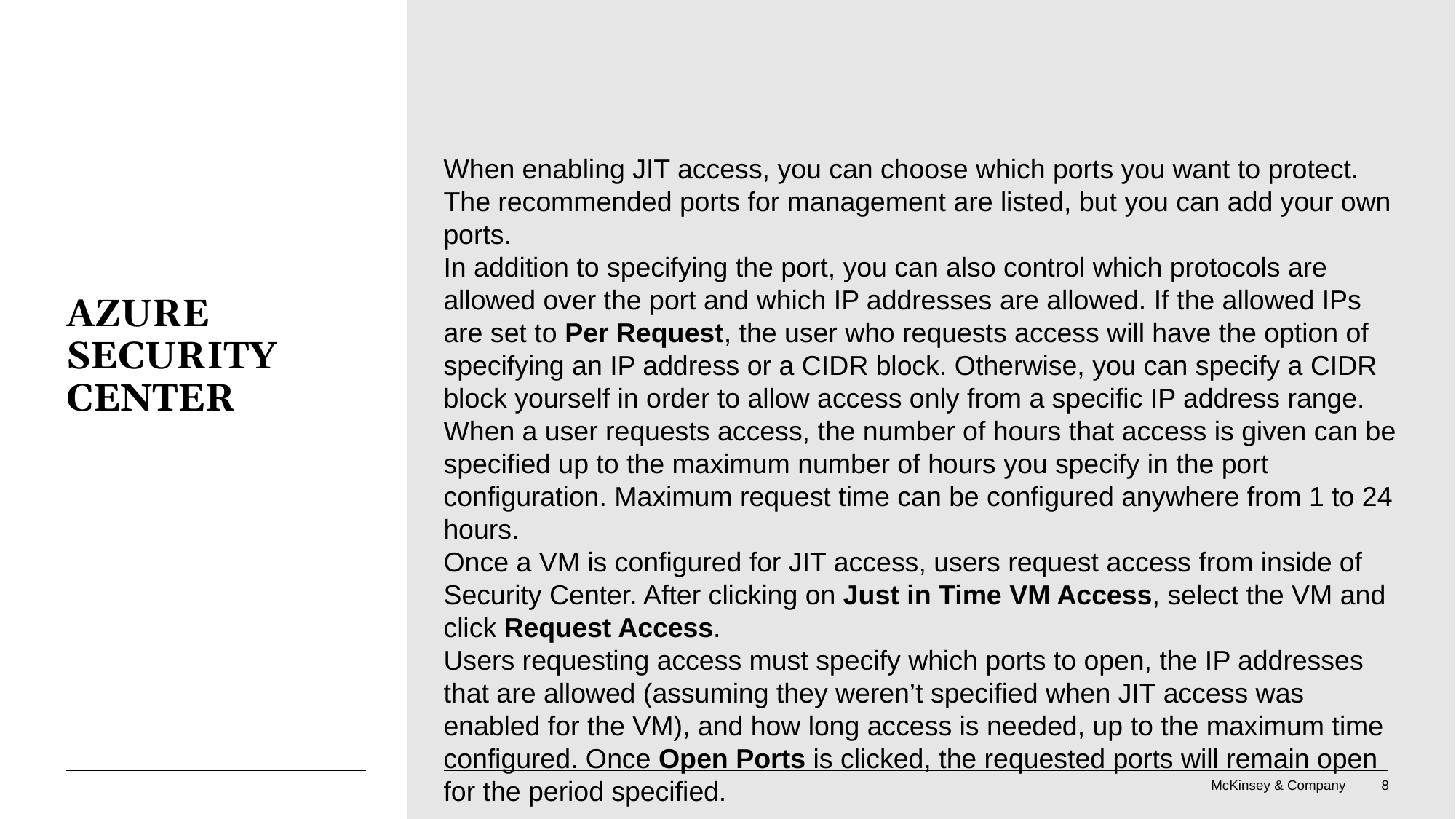

When enabling JIT access, you can choose which ports you want to protect. The recommended ports for management are listed, but you can add your own ports.
In addition to specifying the port, you can also control which protocols are allowed over the port and which IP addresses are allowed. If the allowed IPs are set to Per Request, the user who requests access will have the option of specifying an IP address or a CIDR block. Otherwise, you can specify a CIDR block yourself in order to allow access only from a specific IP address range.
When a user requests access, the number of hours that access is given can be specified up to the maximum number of hours you specify in the port configuration. Maximum request time can be configured anywhere from 1 to 24 hours.
Once a VM is configured for JIT access, users request access from inside of Security Center. After clicking on Just in Time VM Access, select the VM and click Request Access.
Users requesting access must specify which ports to open, the IP addresses that are allowed (assuming they weren’t specified when JIT access was enabled for the VM), and how long access is needed, up to the maximum time configured. Once Open Ports is clicked, the requested ports will remain open for the period specified.
# Azure Security Center